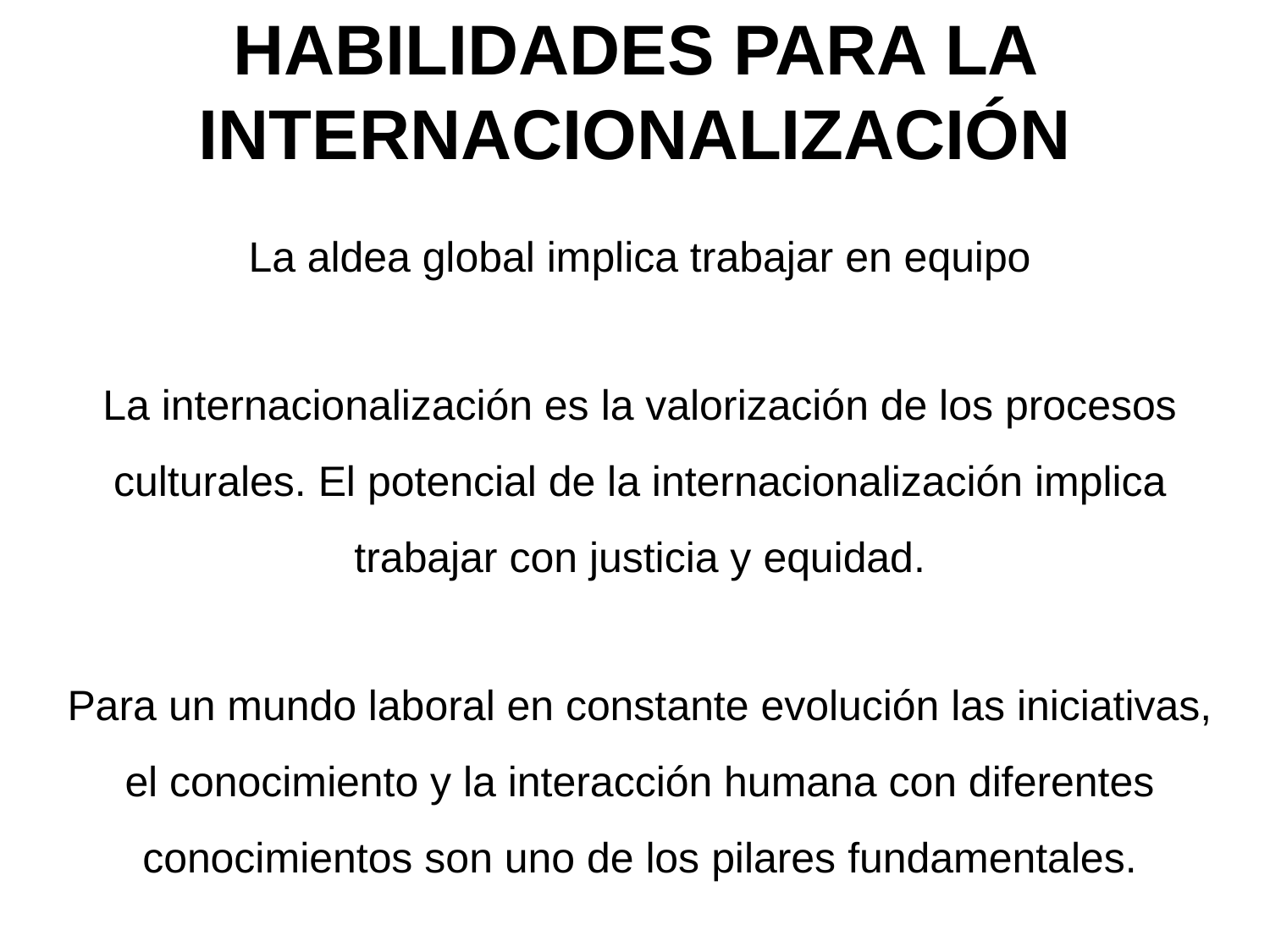

# HABILIDADES PARA LA INTERNACIONALIZACIÓN
La aldea global implica trabajar en equipo

La internacionalización es la valorización de los procesos culturales. El potencial de la internacionalización implica trabajar con justicia y equidad.

Para un mundo laboral en constante evolución las iniciativas, el conocimiento y la interacción humana con diferentes conocimientos son uno de los pilares fundamentales.